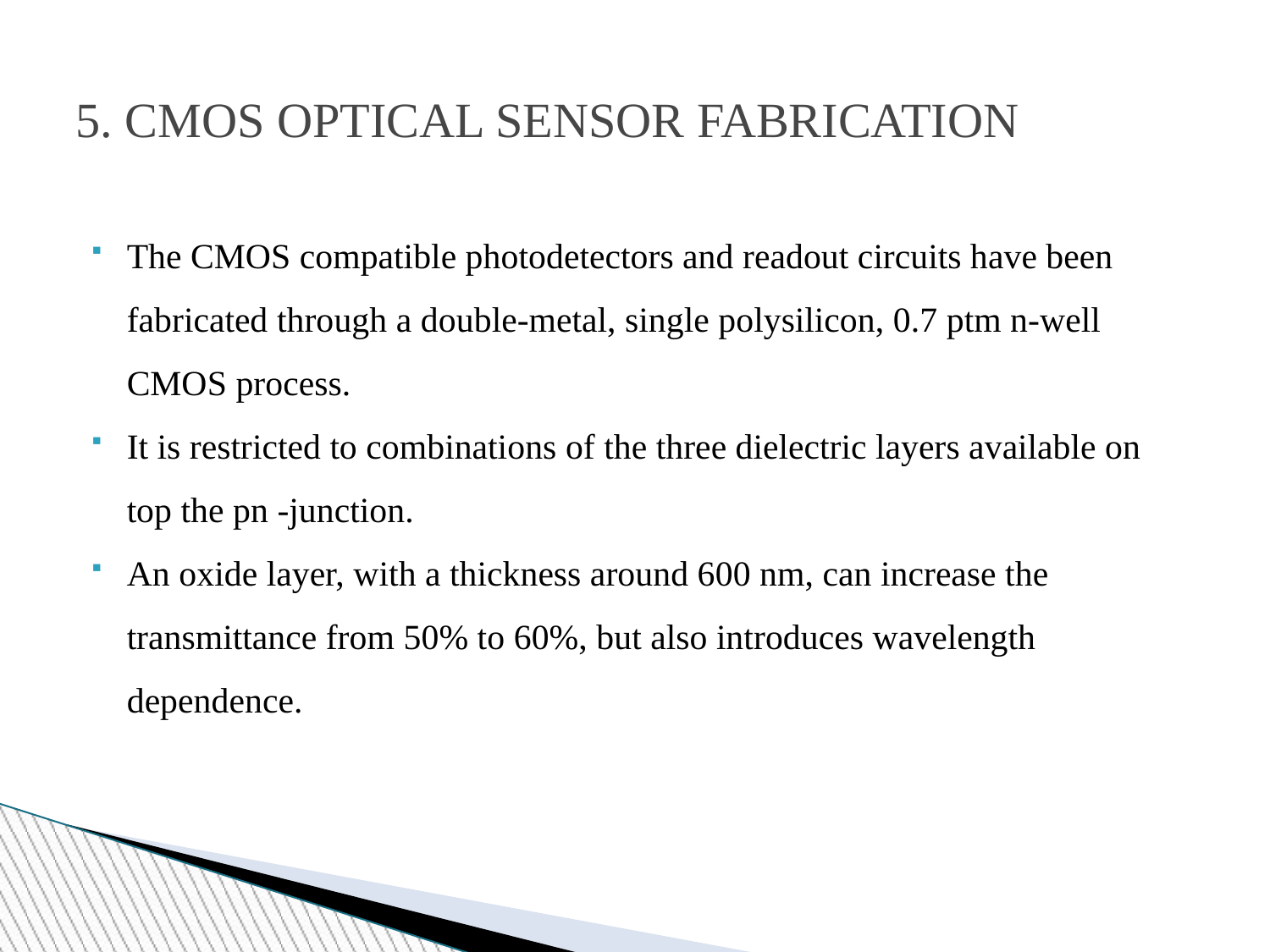

5. CMOS OPTICAL SENSOR FABRICATION
The CMOS compatible photodetectors and readout circuits have been fabricated through a double-metal, single polysilicon, 0.7 ptm n-well CMOS process.
It is restricted to combinations of the three dielectric layers available on top the pn -junction.
An oxide layer, with a thickness around 600 nm, can increase the transmittance from 50% to 60%, but also introduces wavelength dependence.